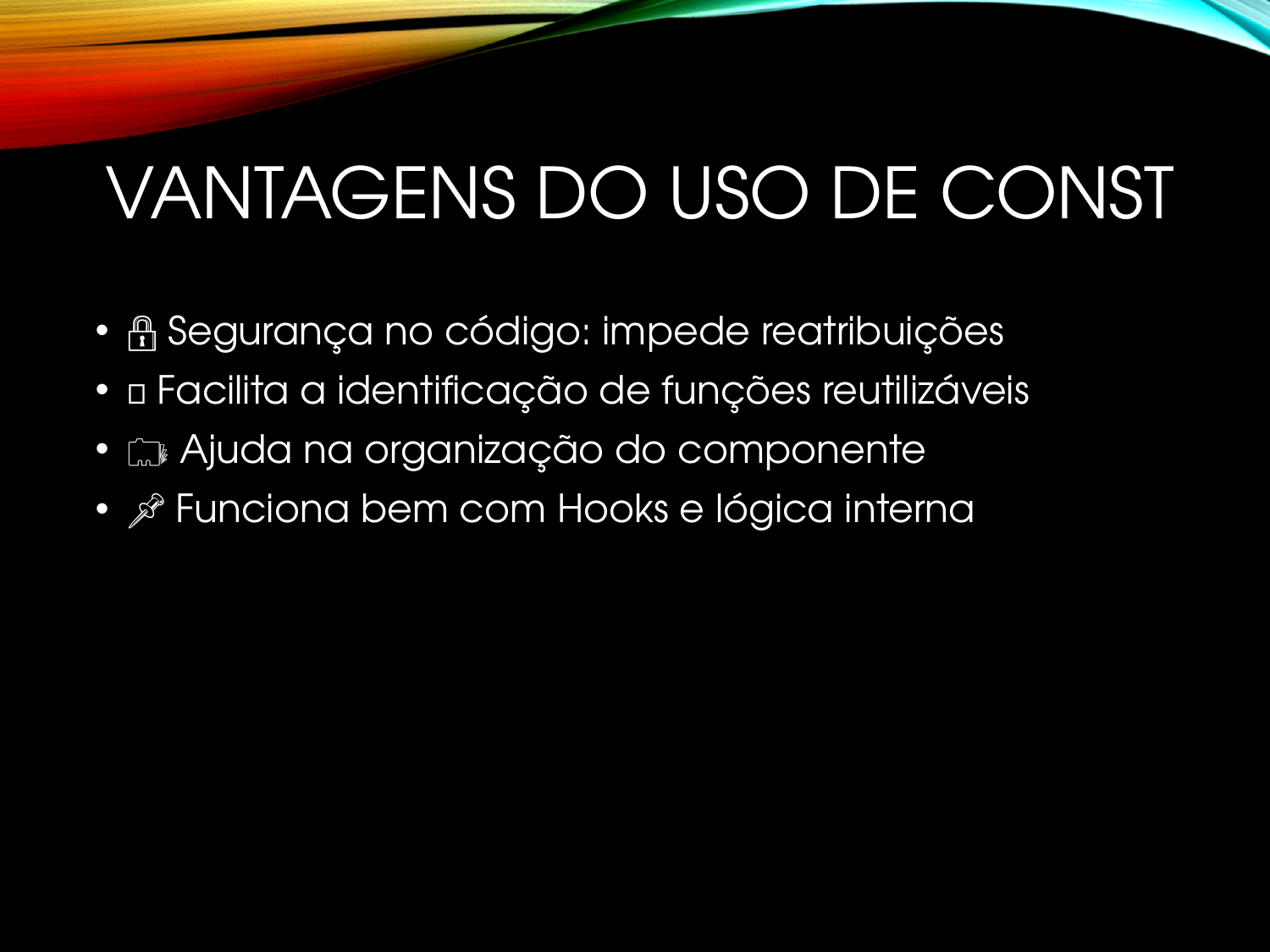

# Vantagens do uso de const
🔒 Segurança no código: impede reatribuições
🧩 Facilita a identificação de funções reutilizáveis
🗂️ Ajuda na organização do componente
📌 Funciona bem com Hooks e lógica interna